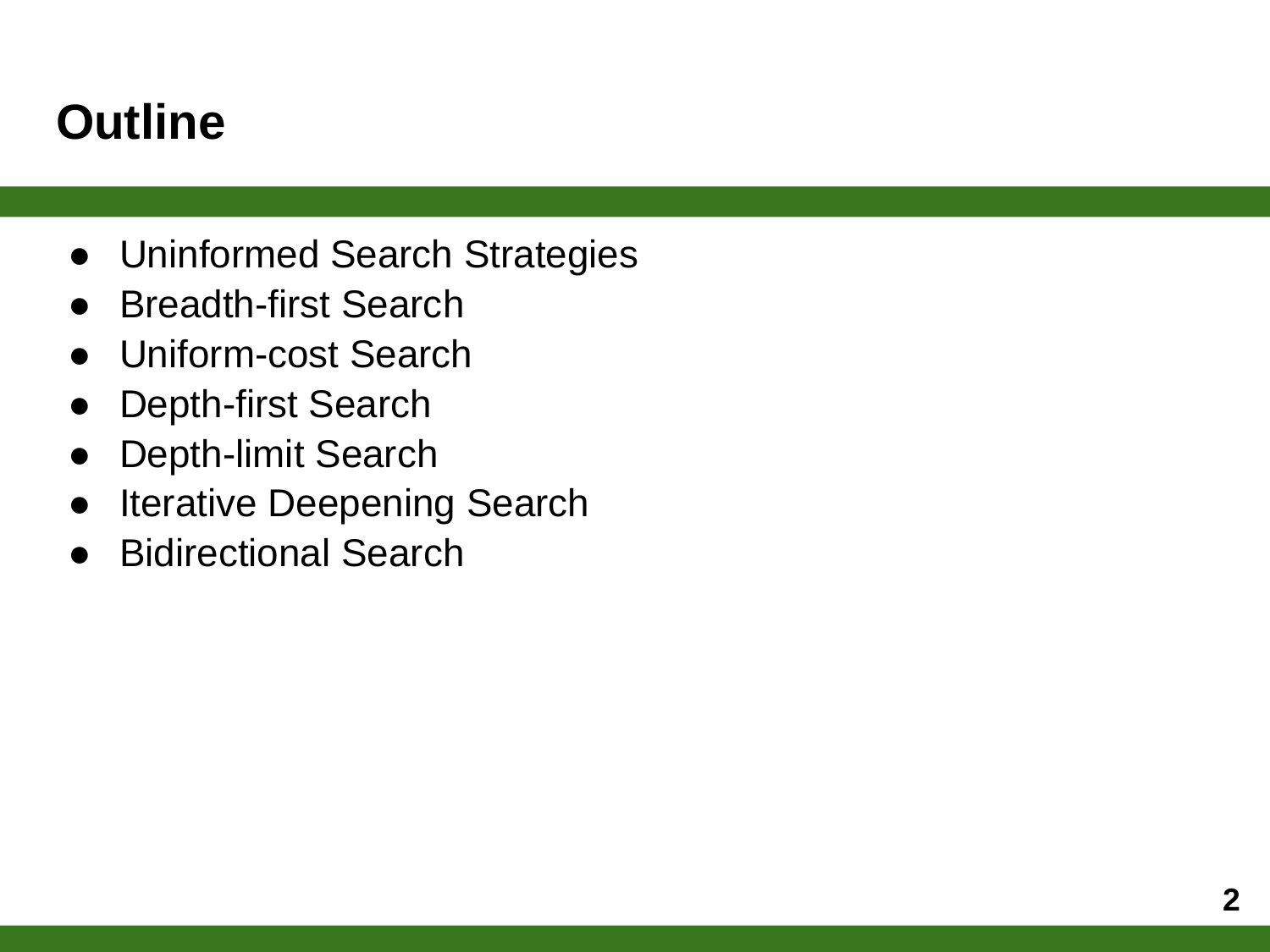

# Outline
Uninformed Search Strategies
Breadth-first Search
Uniform-cost Search
Depth-first Search
Depth-limit Search
Iterative Deepening Search
Bidirectional Search
2